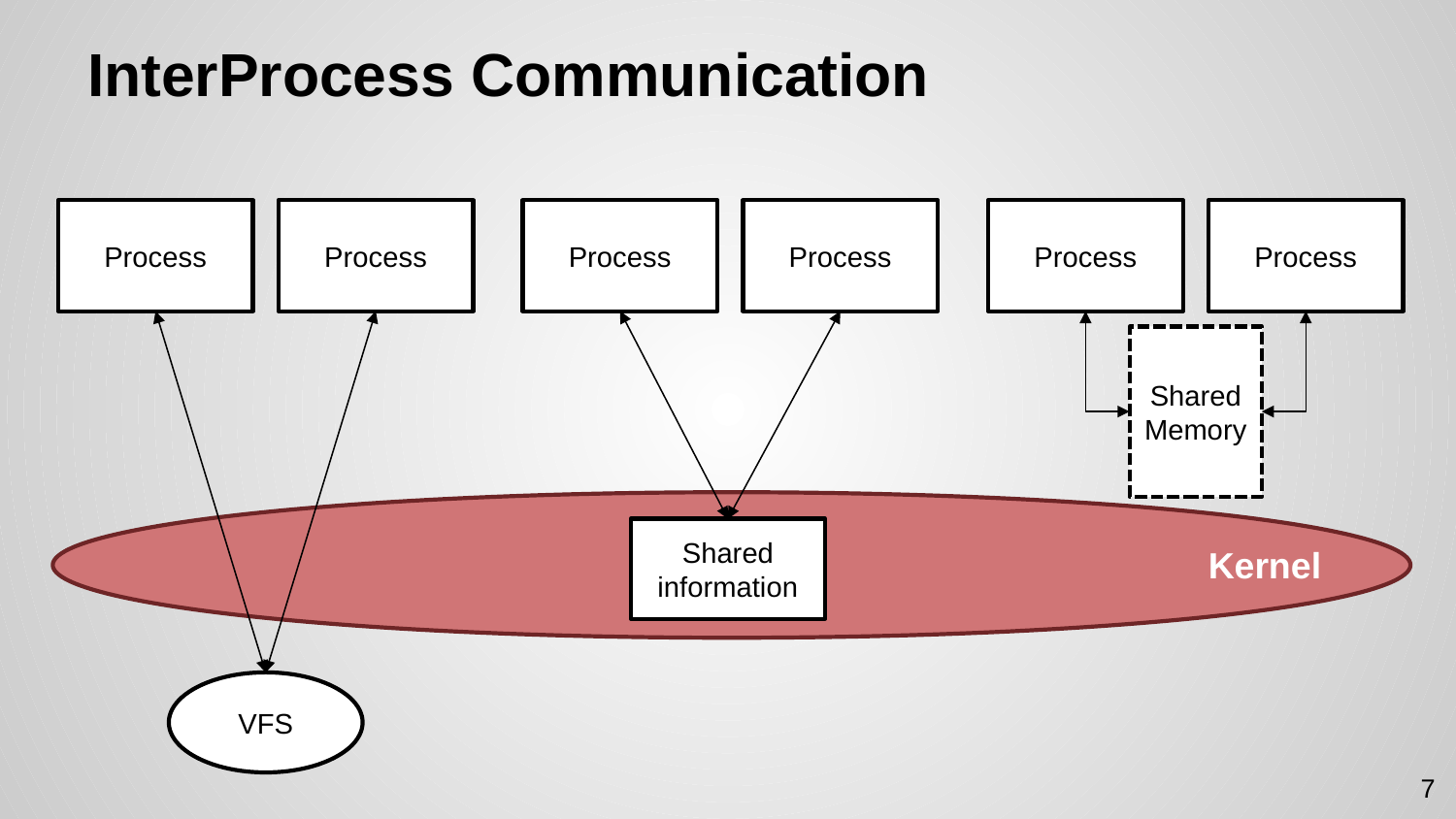

# InterProcess Communication
Process
Process
VFS
Process
Process
Shared information
Process
Process
Shared Memory

Kernel
7